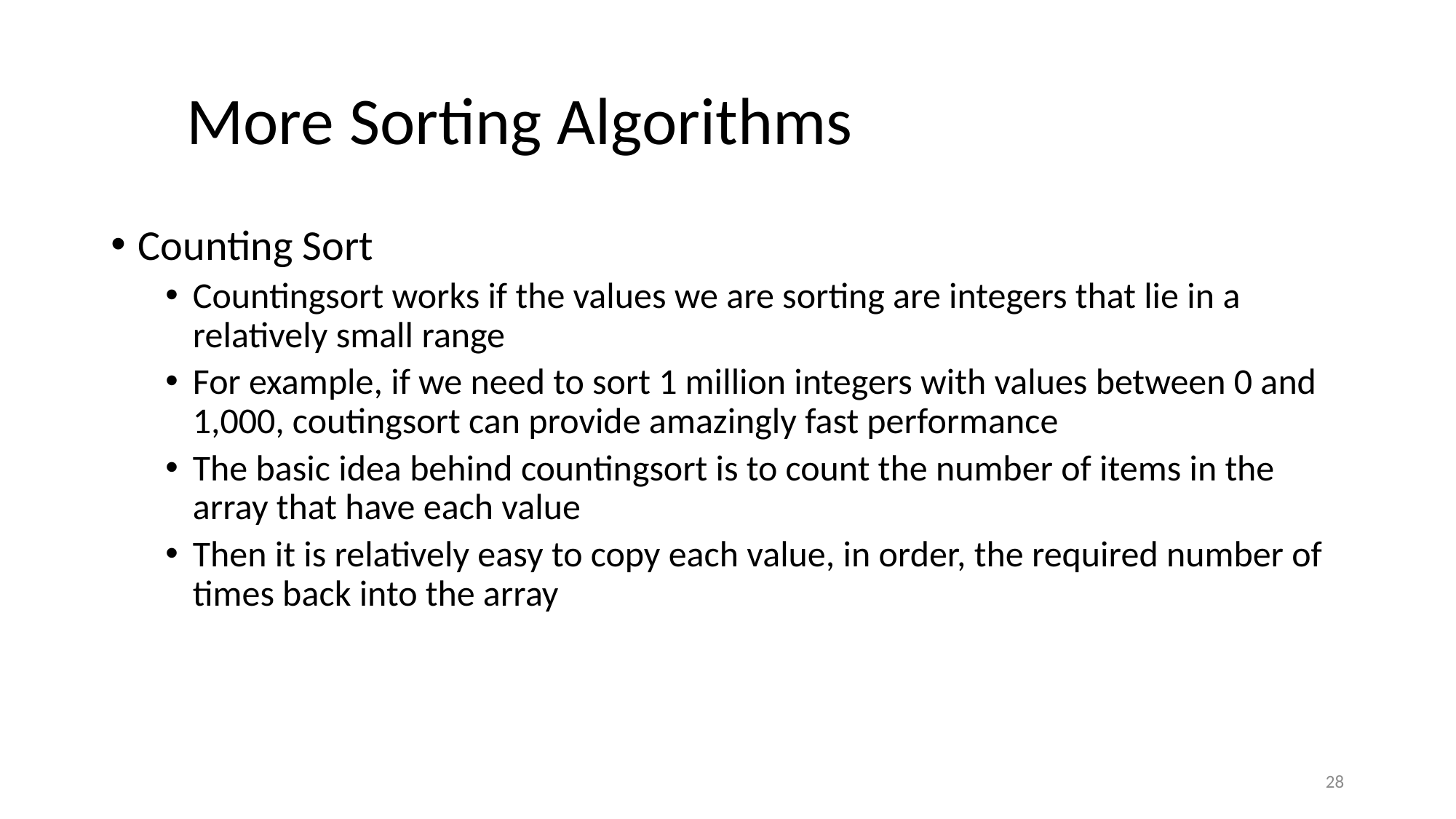

# More Sorting Algorithms
Counting Sort
Countingsort works if the values we are sorting are integers that lie in a relatively small range
For example, if we need to sort 1 million integers with values between 0 and 1,000, coutingsort can provide amazingly fast performance
The basic idea behind countingsort is to count the number of items in the array that have each value
Then it is relatively easy to copy each value, in order, the required number of times back into the array

28